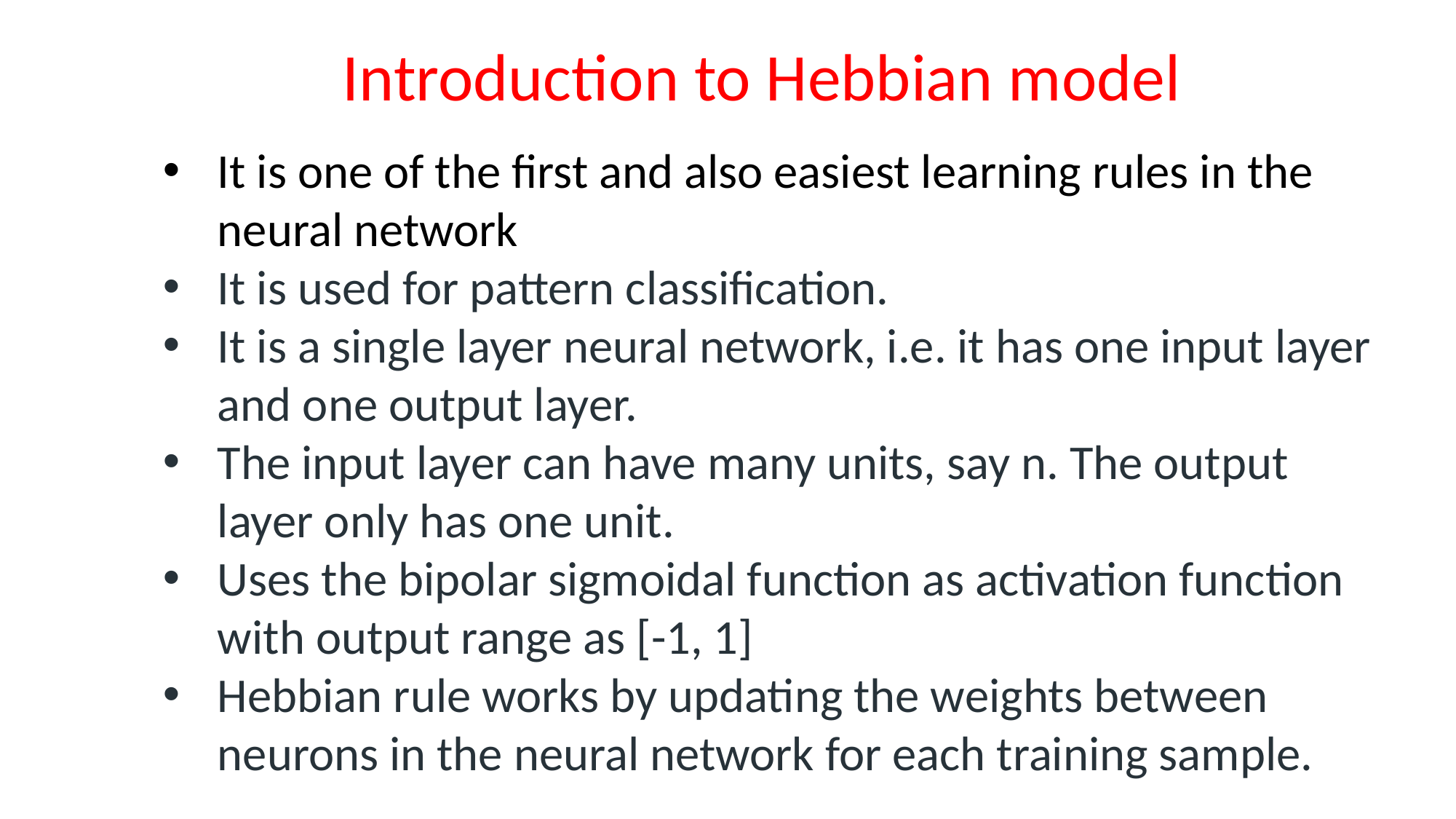

# Introduction to Hebbian model
It is one of the first and also easiest learning rules in the neural network
It is used for pattern classification.
It is a single layer neural network, i.e. it has one input layer and one output layer.
The input layer can have many units, say n. The output layer only has one unit.
Uses the bipolar sigmoidal function as activation function with output range as [-1, 1]
Hebbian rule works by updating the weights between neurons in the neural network for each training sample.